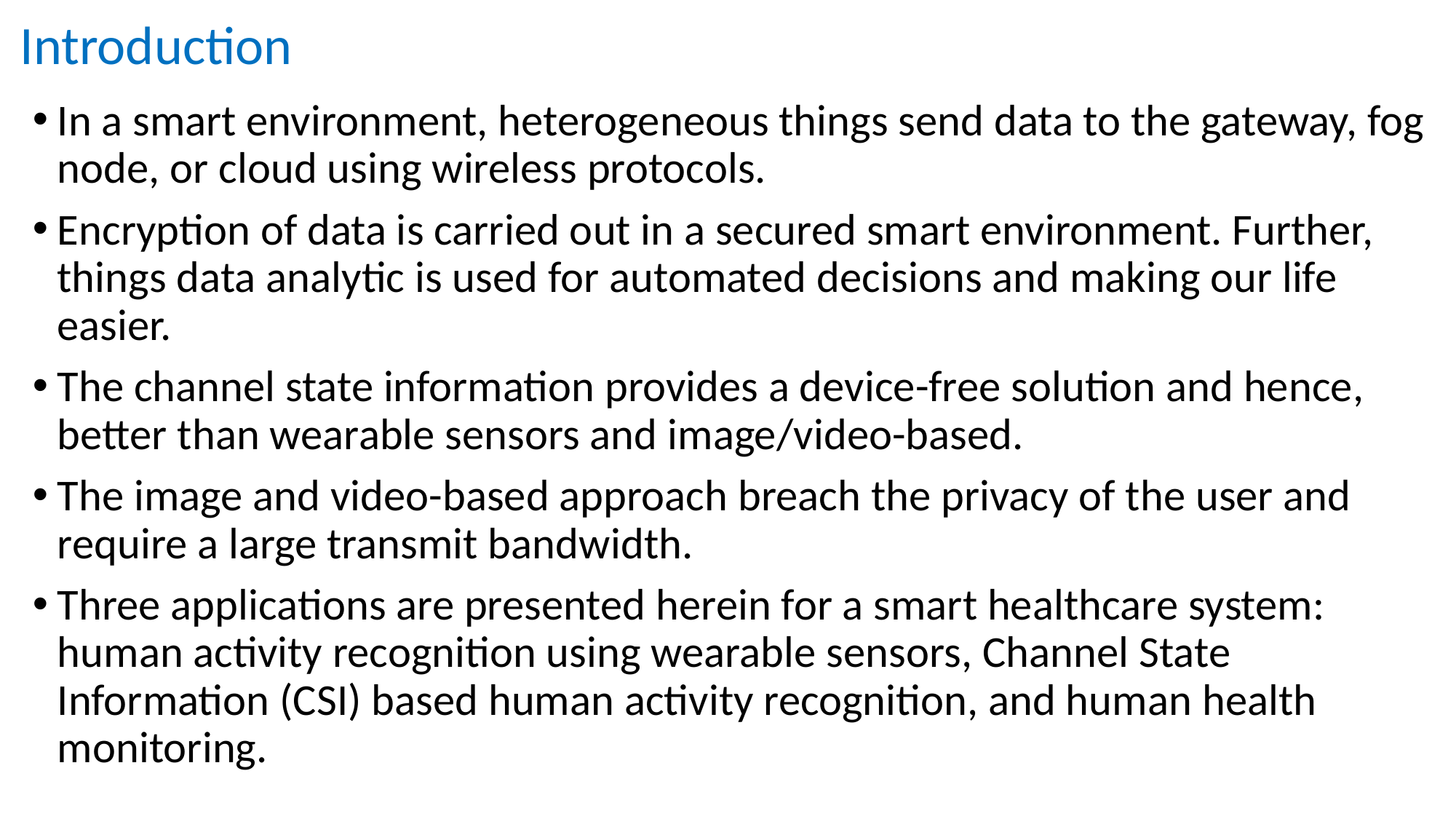

# Introduction
In a smart environment, heterogeneous things send data to the gateway, fog node, or cloud using wireless protocols.
Encryption of data is carried out in a secured smart environment. Further, things data analytic is used for automated decisions and making our life easier.
The channel state information provides a device-free solution and hence, better than wearable sensors and image/video-based.
The image and video-based approach breach the privacy of the user and require a large transmit bandwidth.
Three applications are presented herein for a smart healthcare system: human activity recognition using wearable sensors, Channel State Information (CSI) based human activity recognition, and human health monitoring.